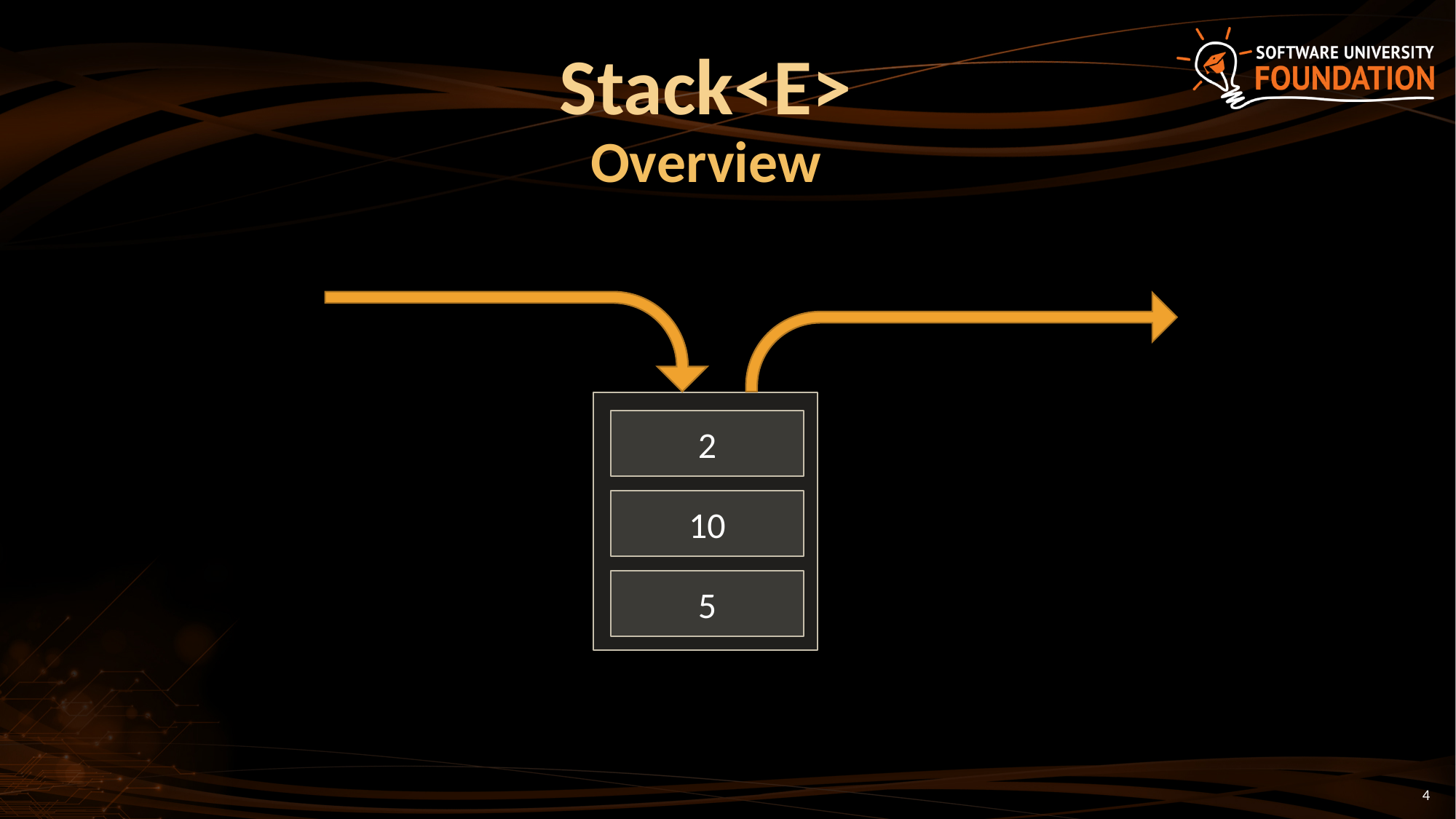

# Stack<E> Overview

2
10
5
4